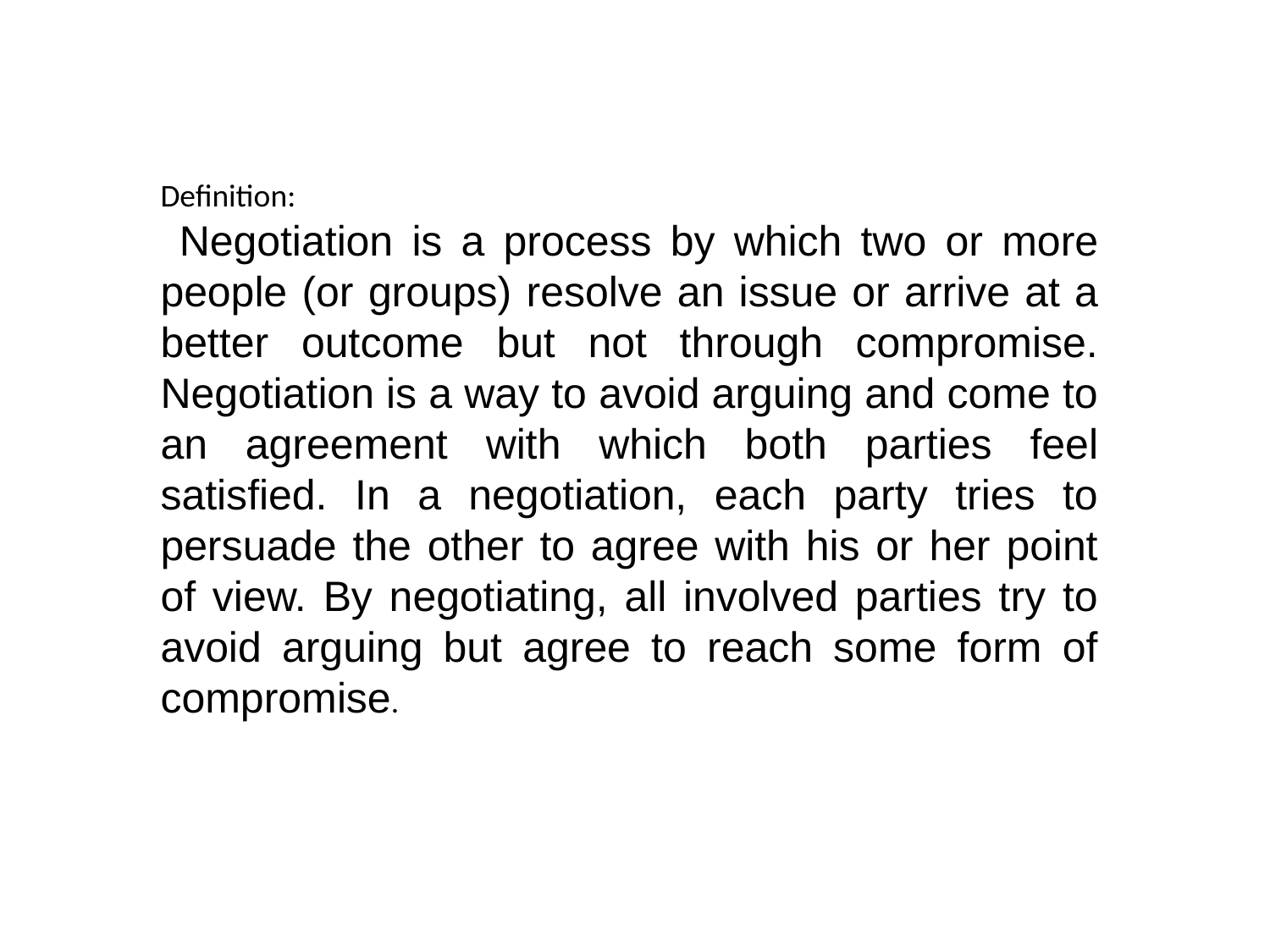

Definition:
 Negotiation is a process by which two or more people (or groups) resolve an issue or arrive at a better outcome but not through compromise. Negotiation is a way to avoid arguing and come to an agreement with which both parties feel satisfied. In a negotiation, each party tries to persuade the other to agree with his or her point of view. By negotiating, all involved parties try to avoid arguing but agree to reach some form of compromise.